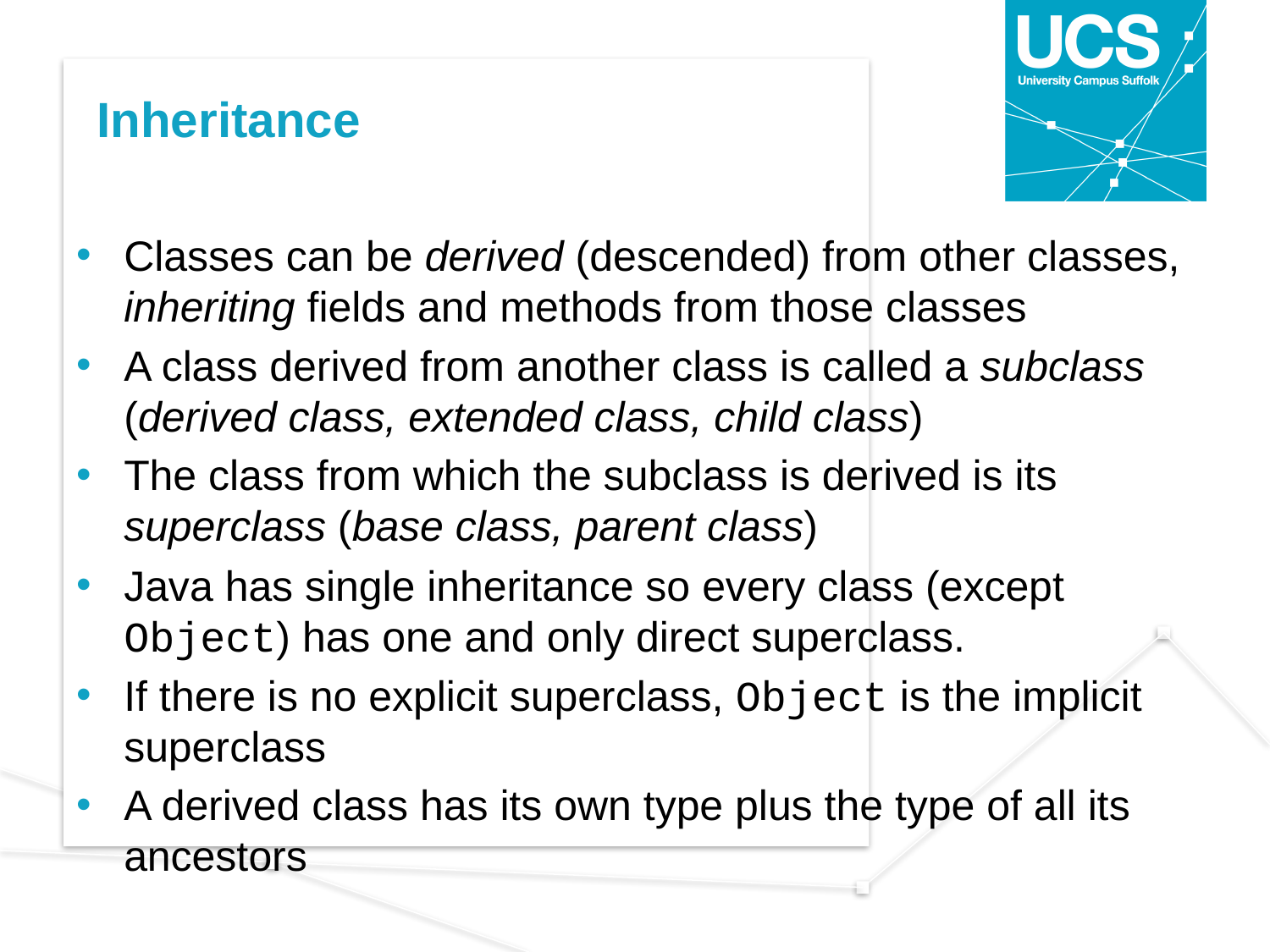

# Inheritance
Classes can be derived (descended) from other classes, inheriting fields and methods from those classes
A class derived from another class is called a subclass (derived class, extended class, child class)
The class from which the subclass is derived is its superclass (base class, parent class)
Java has single inheritance so every class (except Object) has one and only direct superclass.
If there is no explicit superclass, Object is the implicit superclass
A derived class has its own type plus the type of all its ancestors